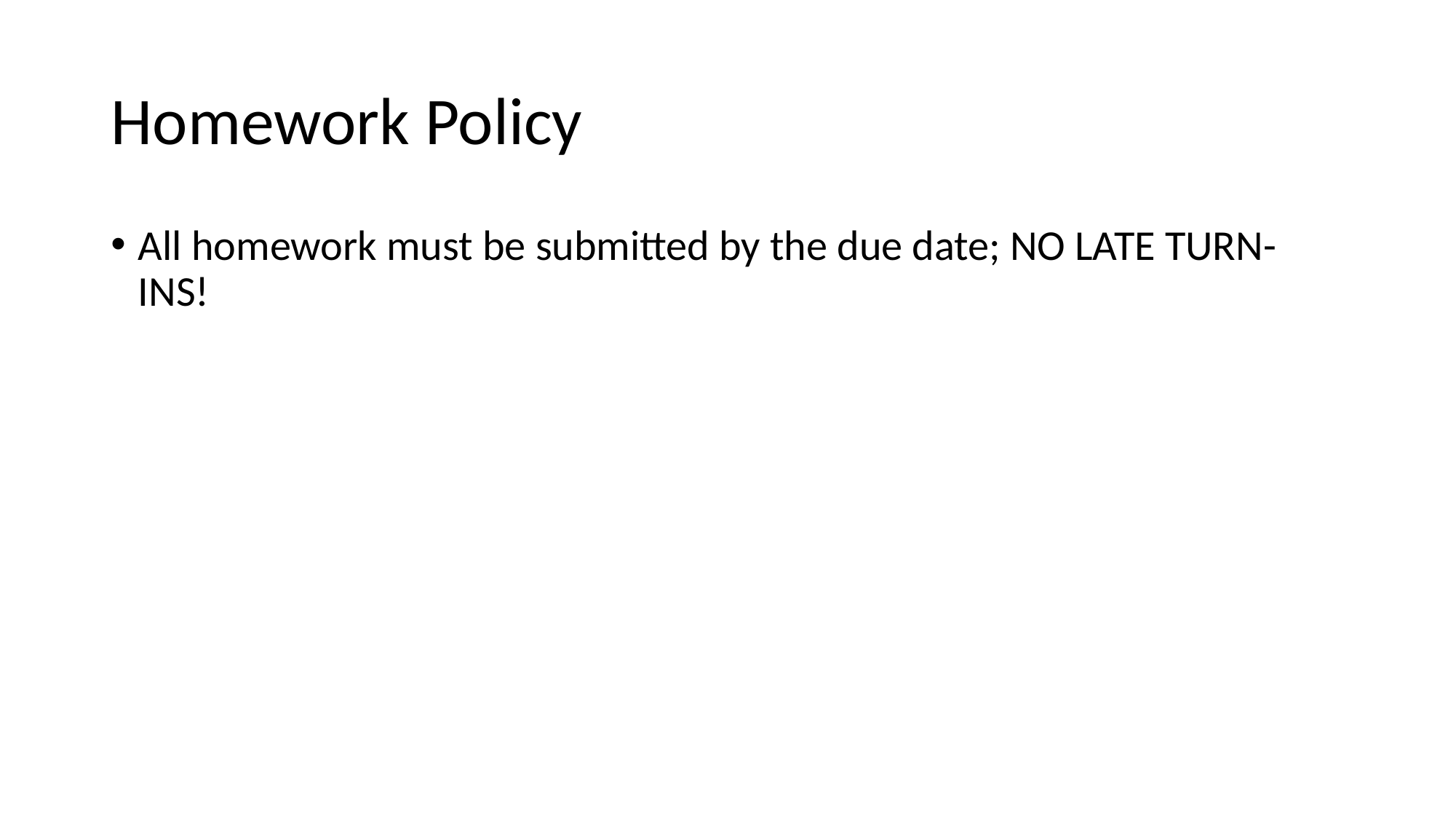

# Homework Policy
All homework must be submitted by the due date; NO LATE TURN-INS!